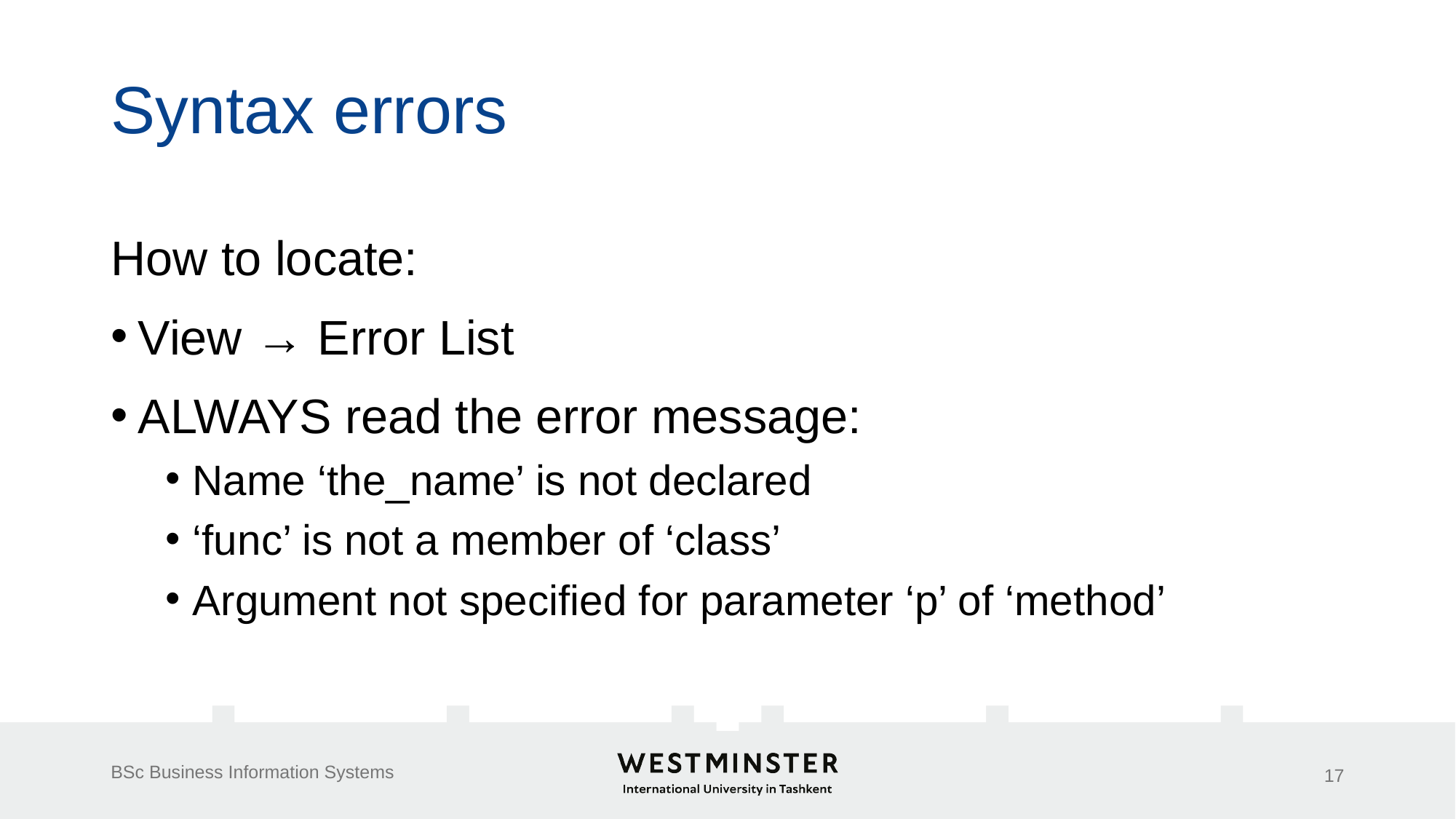

# Syntax errors
How to locate:
View → Error List
ALWAYS read the error message:
Name ‘the_name’ is not declared
‘func’ is not a member of ‘class’
Argument not specified for parameter ‘p’ of ‘method’
BSc Business Information Systems
17